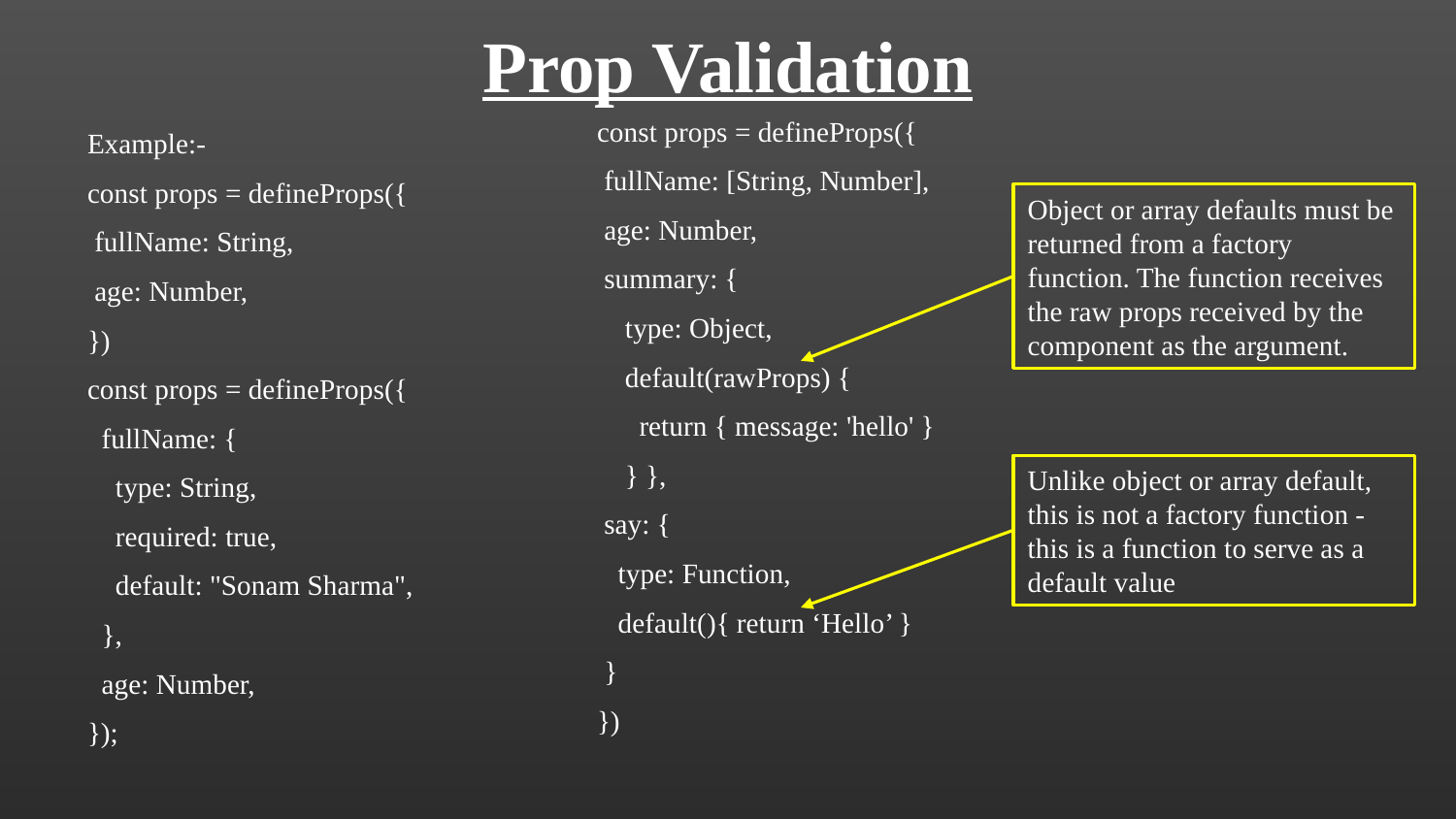

Prop Validation
const props = defineProps({
 fullName: [String, Number],
 age: Number,
 summary: {
    type: Object,
    default(rawProps) {
      return { message: 'hello' }
    } },
 say: {
   type: Function,
   default(){ return ‘Hello’ }
 }
})
Example:-
const props = defineProps({
 fullName: String,
 age: Number,
})
const props = defineProps({
  fullName: {
    type: String,
    required: true,
    default: "Sonam Sharma",
  },
  age: Number,
});
Object or array defaults must be returned from a factory function. The function receives the raw props received by the component as the argument.
Unlike object or array default, this is not a factory function - this is a function to serve as a default value